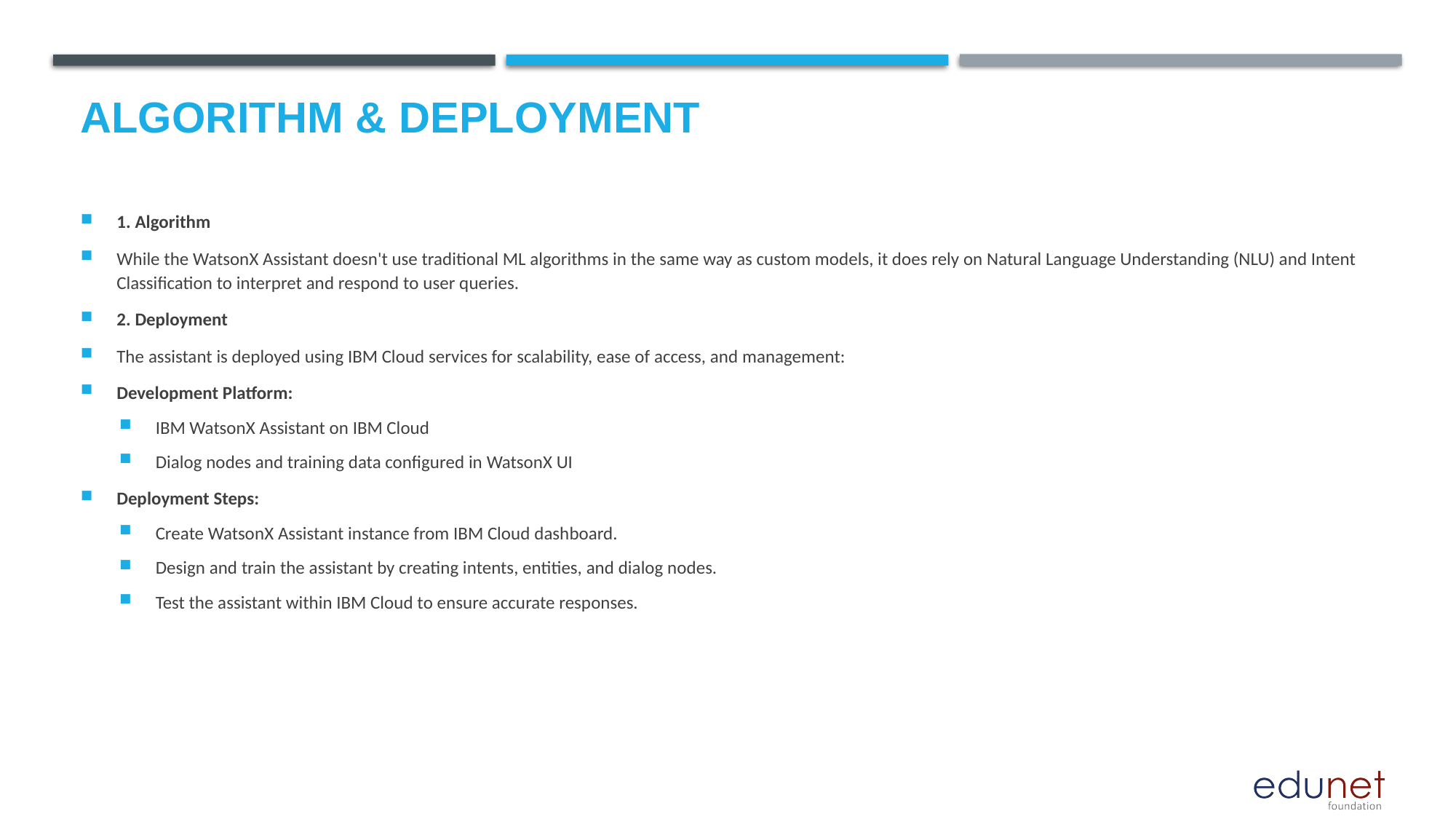

# Algorithm & Deployment
1. Algorithm
While the WatsonX Assistant doesn't use traditional ML algorithms in the same way as custom models, it does rely on Natural Language Understanding (NLU) and Intent Classification to interpret and respond to user queries.
2. Deployment
The assistant is deployed using IBM Cloud services for scalability, ease of access, and management:
Development Platform:
IBM WatsonX Assistant on IBM Cloud
Dialog nodes and training data configured in WatsonX UI
Deployment Steps:
Create WatsonX Assistant instance from IBM Cloud dashboard.
Design and train the assistant by creating intents, entities, and dialog nodes.
Test the assistant within IBM Cloud to ensure accurate responses.